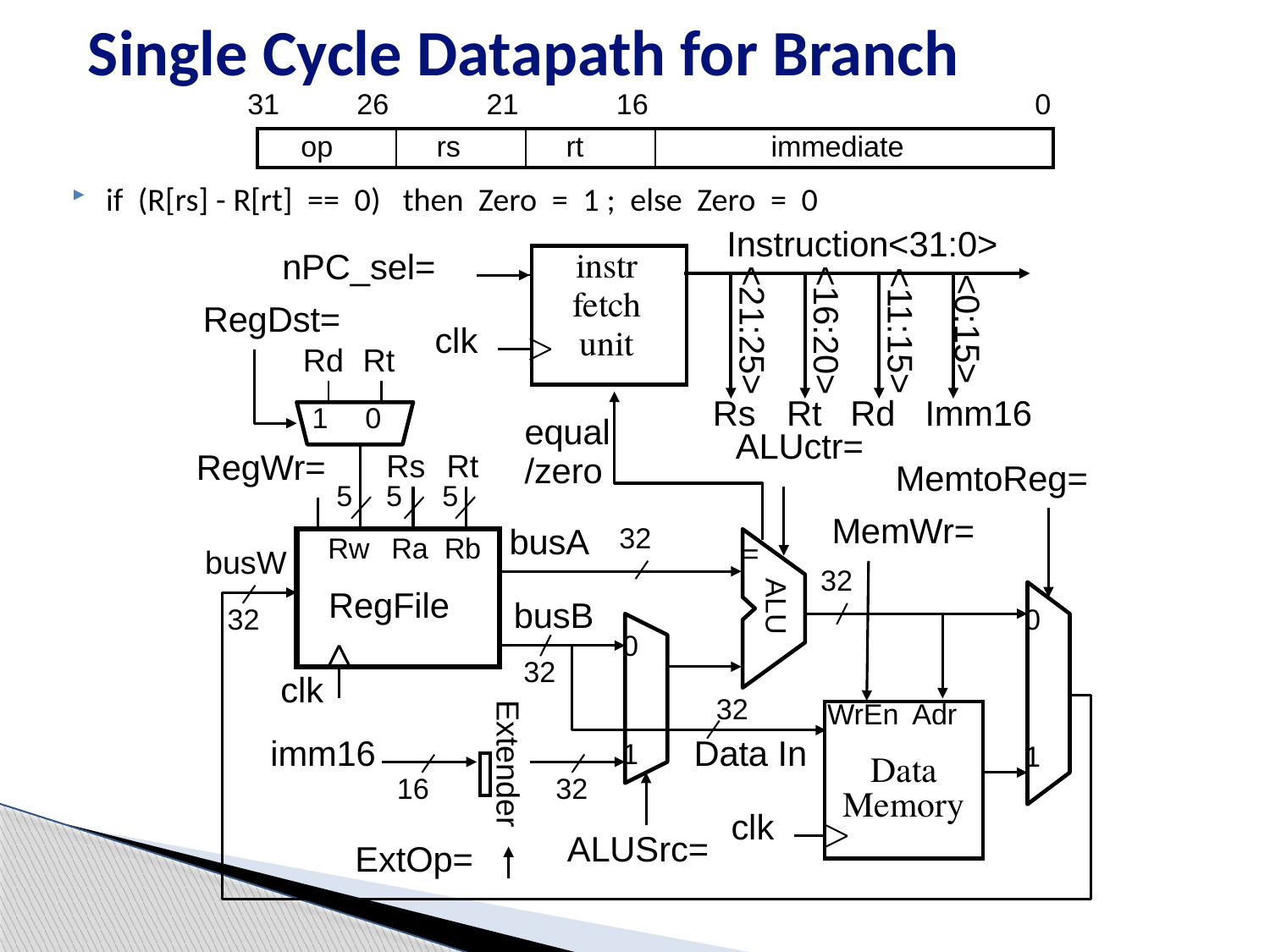

Single Cycle Datapath for Branch
31
26
21
16
0
op

rs

rt

immediate

if  (R[rs] - R[rt]  ==  0)   then  Zero  =  1 ;  else  Zero  =  0
Instruction<31:0>
instr
fetch
unit
nPC_sel=

RegDst=
<0:15>
<21:25>
<16:20>
<11:15>
clk

Rd
Rt

Rs
Rt
Rd
Imm16

1
0

equal
/zero
ALUctr=

Rs
Rt
RegWr=
MemtoReg=
5
5
5

MemWr=

busA
32
Rw
Ra
Rb

=
ALU
busW

32

0
1
RegFile

busB

32

0
1

32
clk

32
WrEn
Adr

Data
Memory

Extender

imm16
Data In

16
32

clk
ALUSrc=
ExtOp=